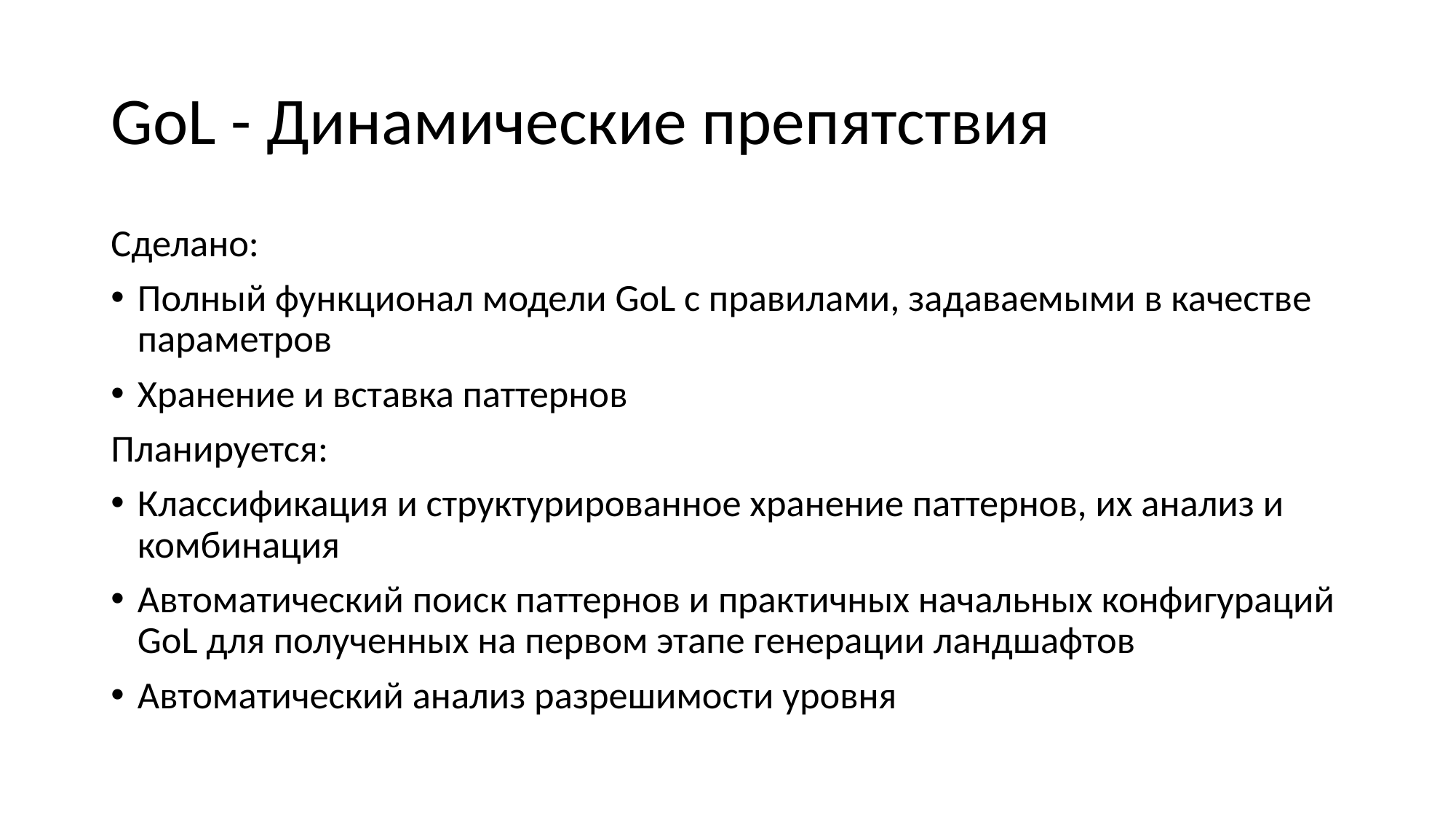

# GoL - Динамические препятствия
Сделано:
Полный функционал модели GoL с правилами, задаваемыми в качестве параметров
Хранение и вставка паттернов
Планируется:
Классификация и структурированное хранение паттернов, их анализ и комбинация
Автоматический поиск паттернов и практичных начальных конфигураций GoL для полученных на первом этапе генерации ландшафтов
Автоматический анализ разрешимости уровня